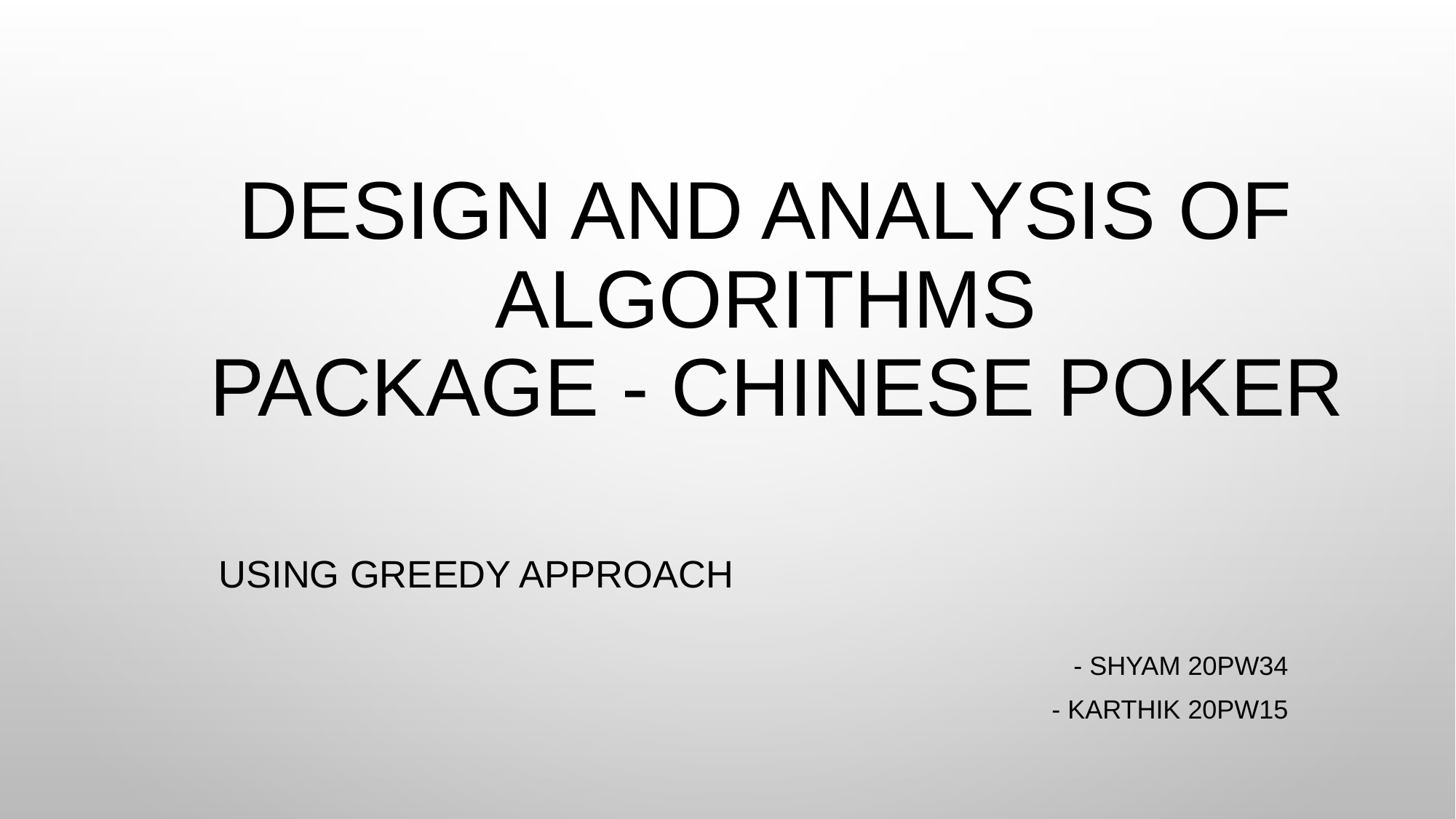

DESIGN AND ANALYSIS OF ALGORITHMS
 PACKAGE - CHINESE POKER
USING GREEDY APPROACH

- Shyam 20PW34
- Karthik 20PW15